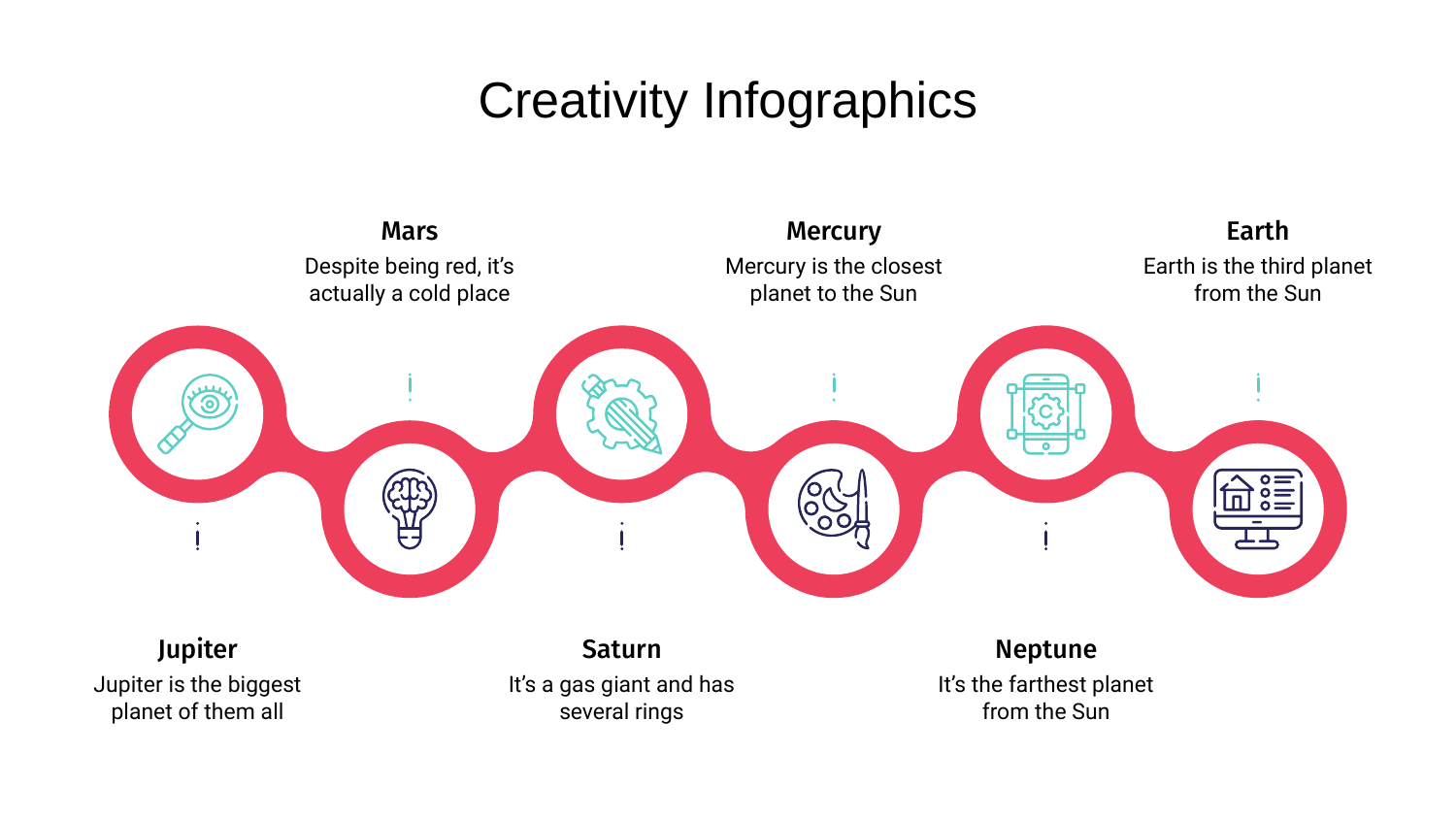

Creativity Infographics
Mars
Mercury
Earth
Despite being red, it’s actually a cold place
Mercury is the closest planet to the Sun
Earth is the third planet from the Sun

Jupiter
Saturn
Neptune
Jupiter is the biggest planet of them all
It’s a gas giant and has several rings
It’s the farthest planet from the Sun